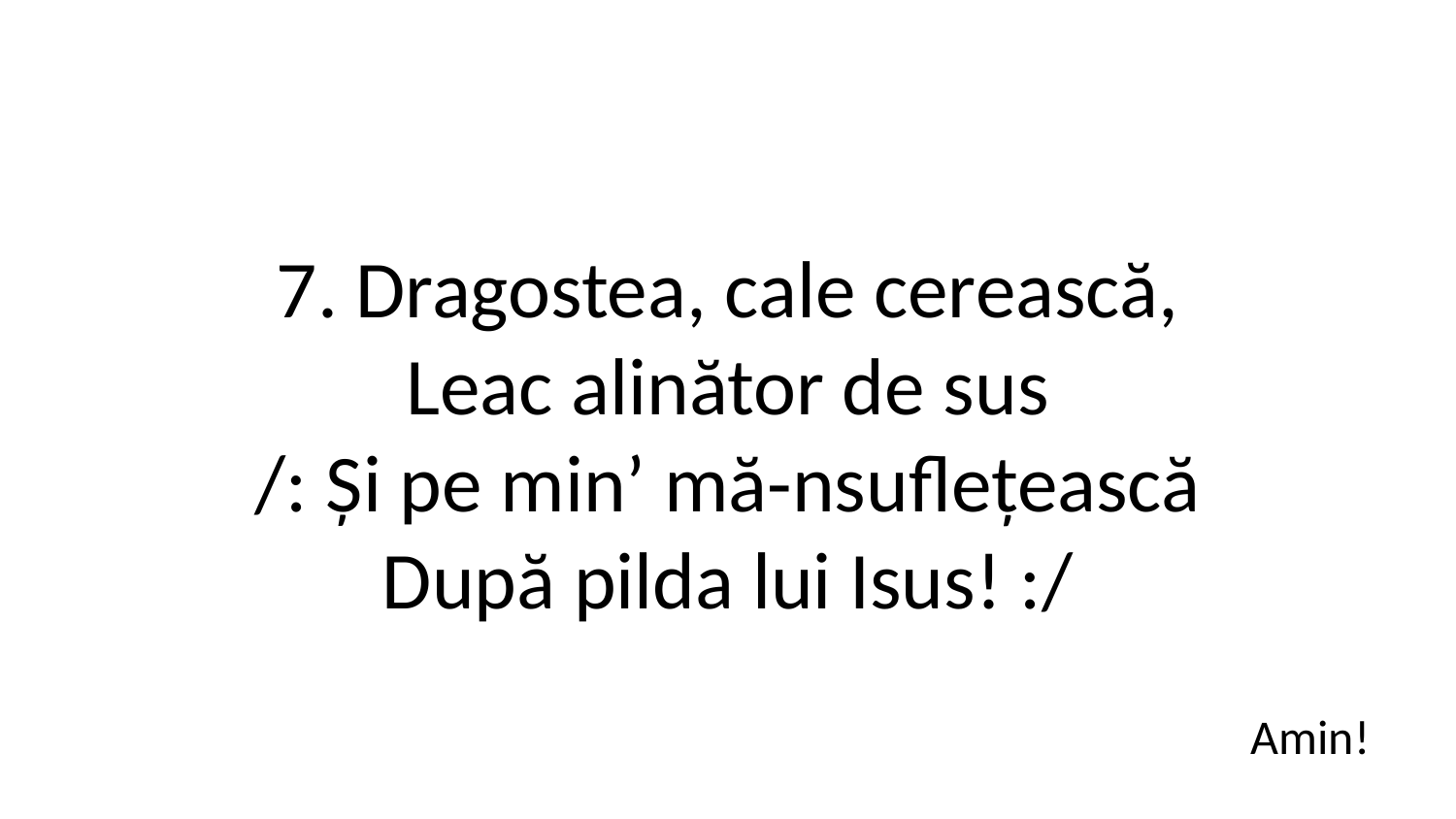

7. Dragostea, cale cerească,
Leac alinător de sus
/: Și pe min’ mă-nsuflețească
După pilda lui Isus! :/

Amin!